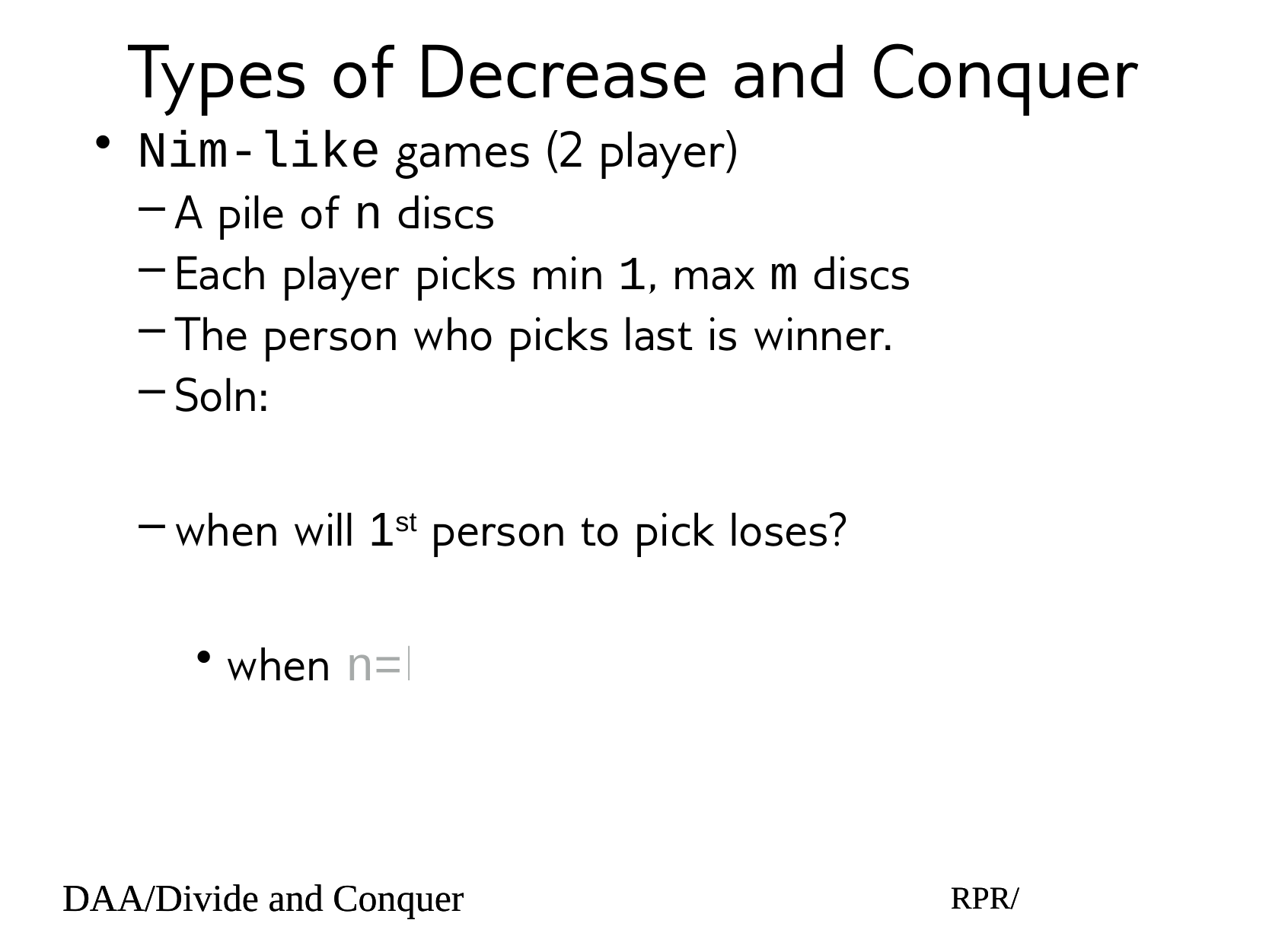

# Types of Decrease and Conquer
Nim-like games (2 player)
A pile of n discs
Each player picks min 1, max m discs
The person who picks last is winner.
Soln:

when will 1st person to pick loses?

when n=k(m+1)

DAA/Divide and Conquer
RPR/
9